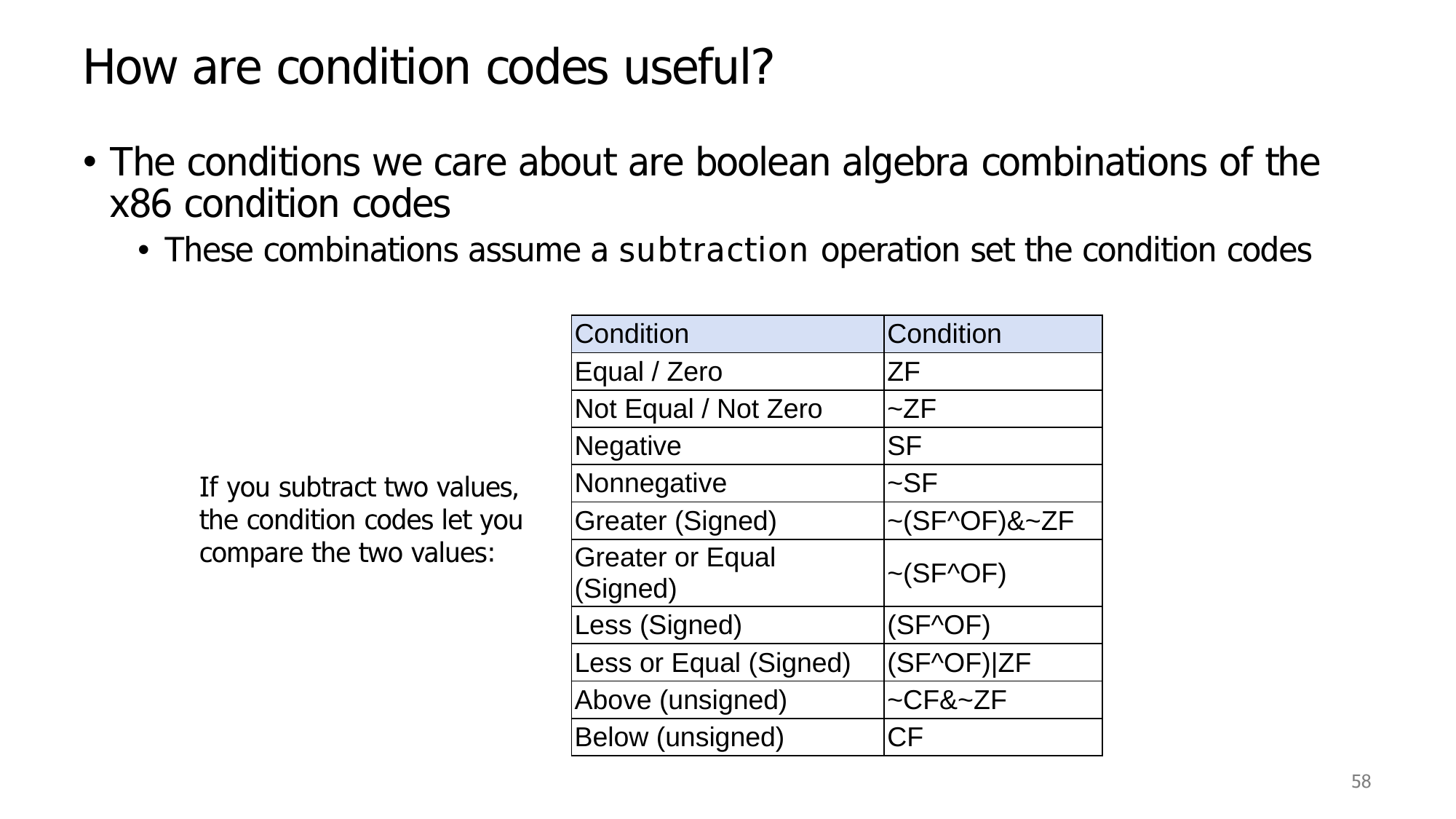

# How are condition codes useful?
The conditions we care about are boolean algebra combinations of the x86 condition codes
These combinations assume a subtraction operation set the condition codes
| Condition | Condition |
| --- | --- |
| Equal / Zero | ZF |
| Not Equal / Not Zero | ~ZF |
| Negative | SF |
| Nonnegative | ~SF |
| Greater (Signed) | ~(SF^OF)&~ZF |
| Greater or Equal (Signed) | ~(SF^OF) |
| Less (Signed) | (SF^OF) |
| Less or Equal (Signed) | (SF^OF)|ZF |
| Above (unsigned) | ~CF&~ZF |
| Below (unsigned) | CF |
If you subtract two values, the condition codes let you
compare the two values:
58